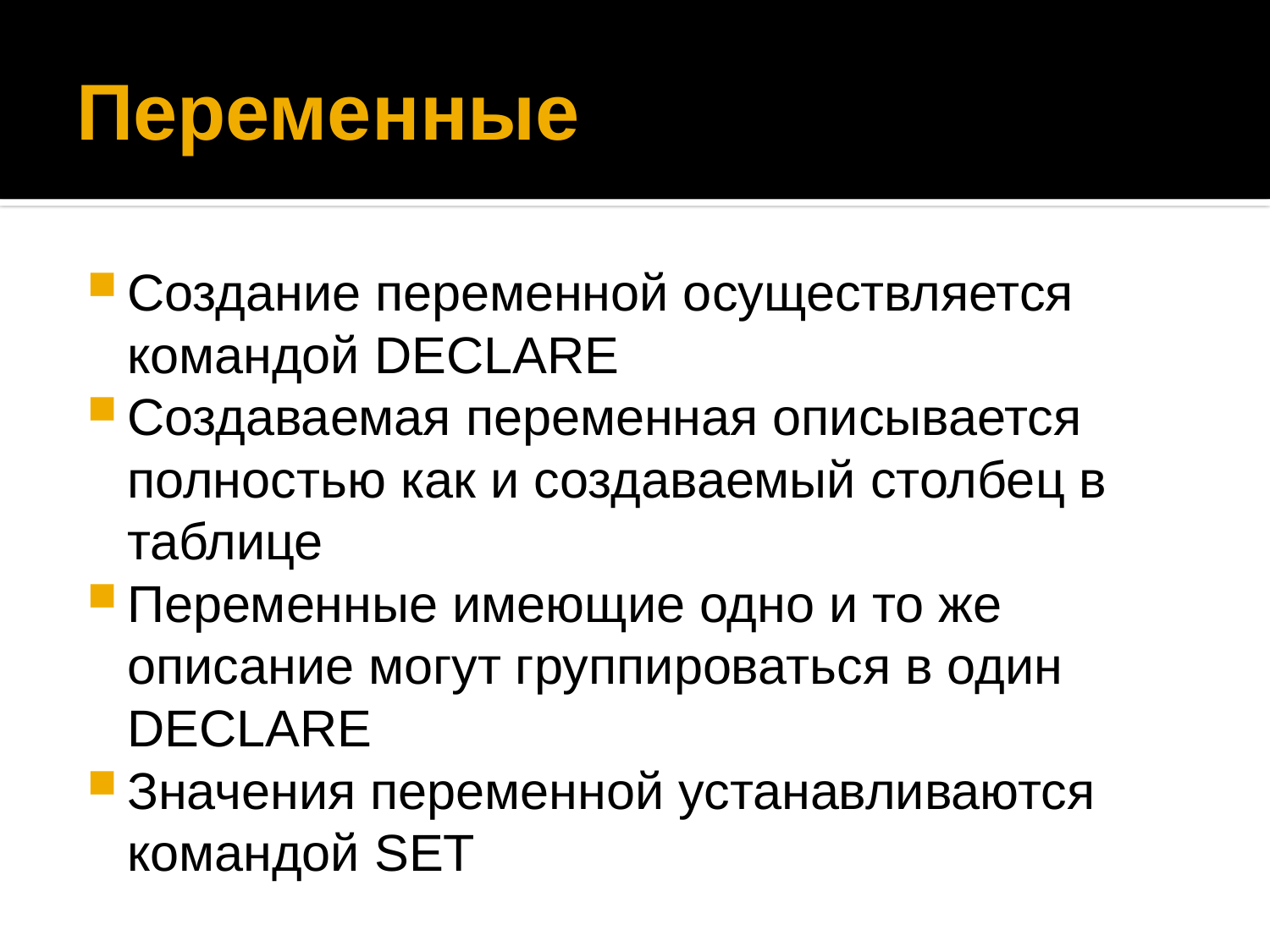

# Переменные
Создание переменной осуществляется командой DECLARE
Создаваемая переменная описывается полностью как и создаваемый столбец в таблице
Переменные имеющие одно и то же описание могут группироваться в один DECLARE
Значения переменной устанавливаются командой SET